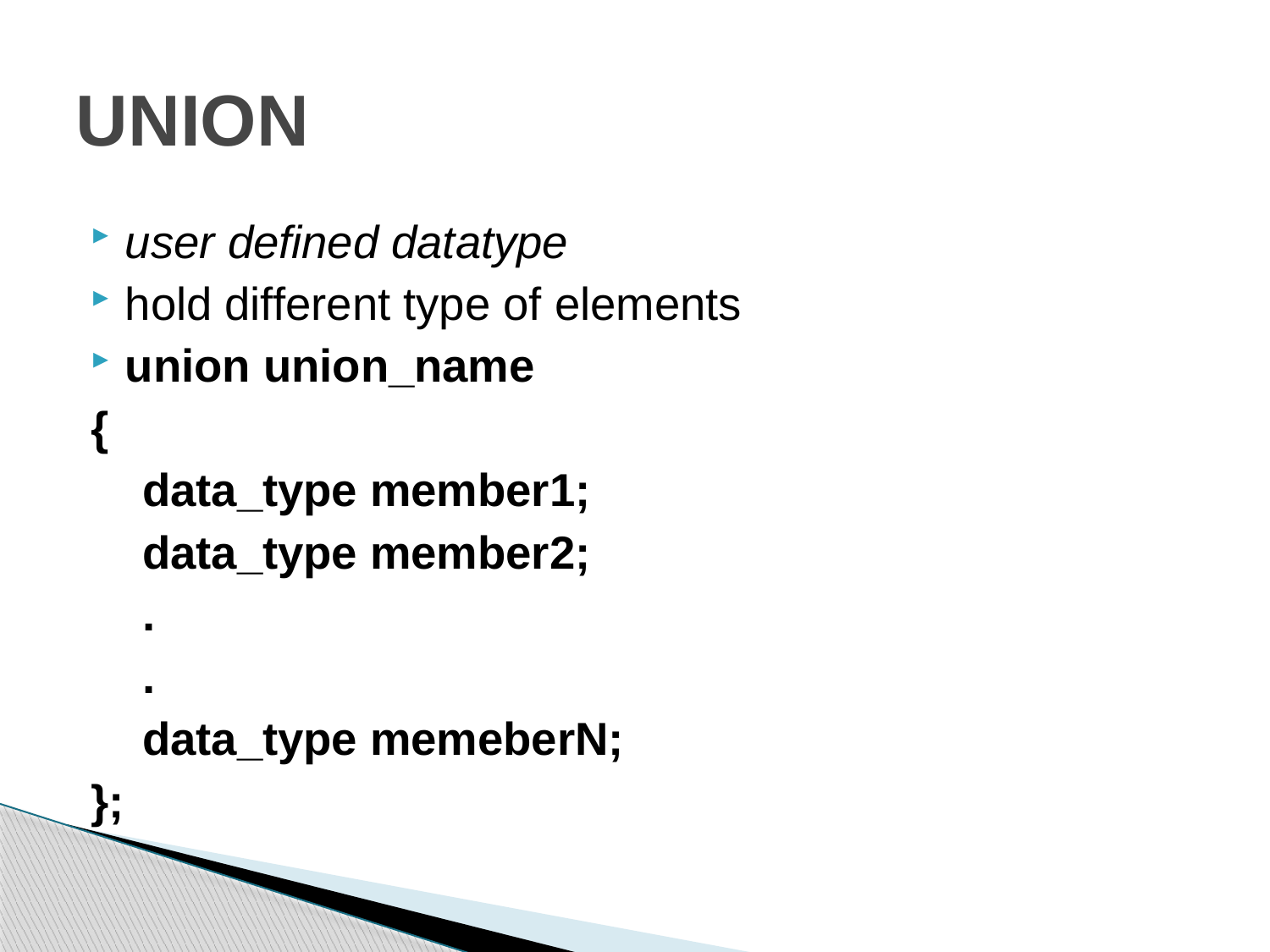

# UNION
user defined datatype
hold different type of elements
union union_name
{
    data_type member1;
    data_type member2;
    .
    .
    data_type memeberN;
};